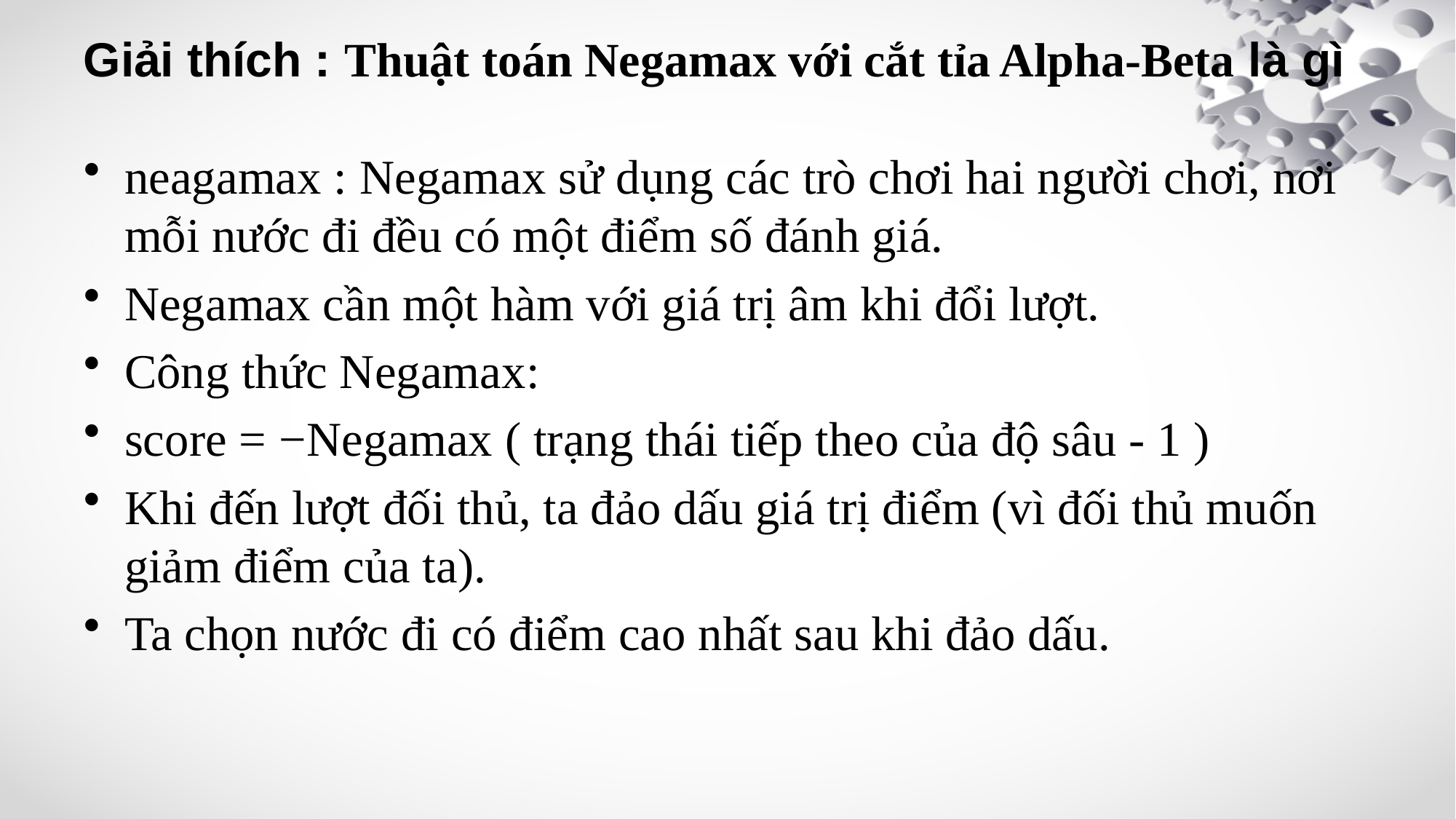

# Giải thích : Thuật toán Negamax với cắt tỉa Alpha-Beta là gì
neagamax : Negamax sử dụng các trò chơi hai người chơi, nơi mỗi nước đi đều có một điểm số đánh giá.
Negamax cần một hàm với giá trị âm khi đổi lượt.
Công thức Negamax:
score = −Negamax ( trạng thái tiếp theo của độ sâu - 1 )
Khi đến lượt đối thủ, ta đảo dấu giá trị điểm (vì đối thủ muốn giảm điểm của ta).
Ta chọn nước đi có điểm cao nhất sau khi đảo dấu.